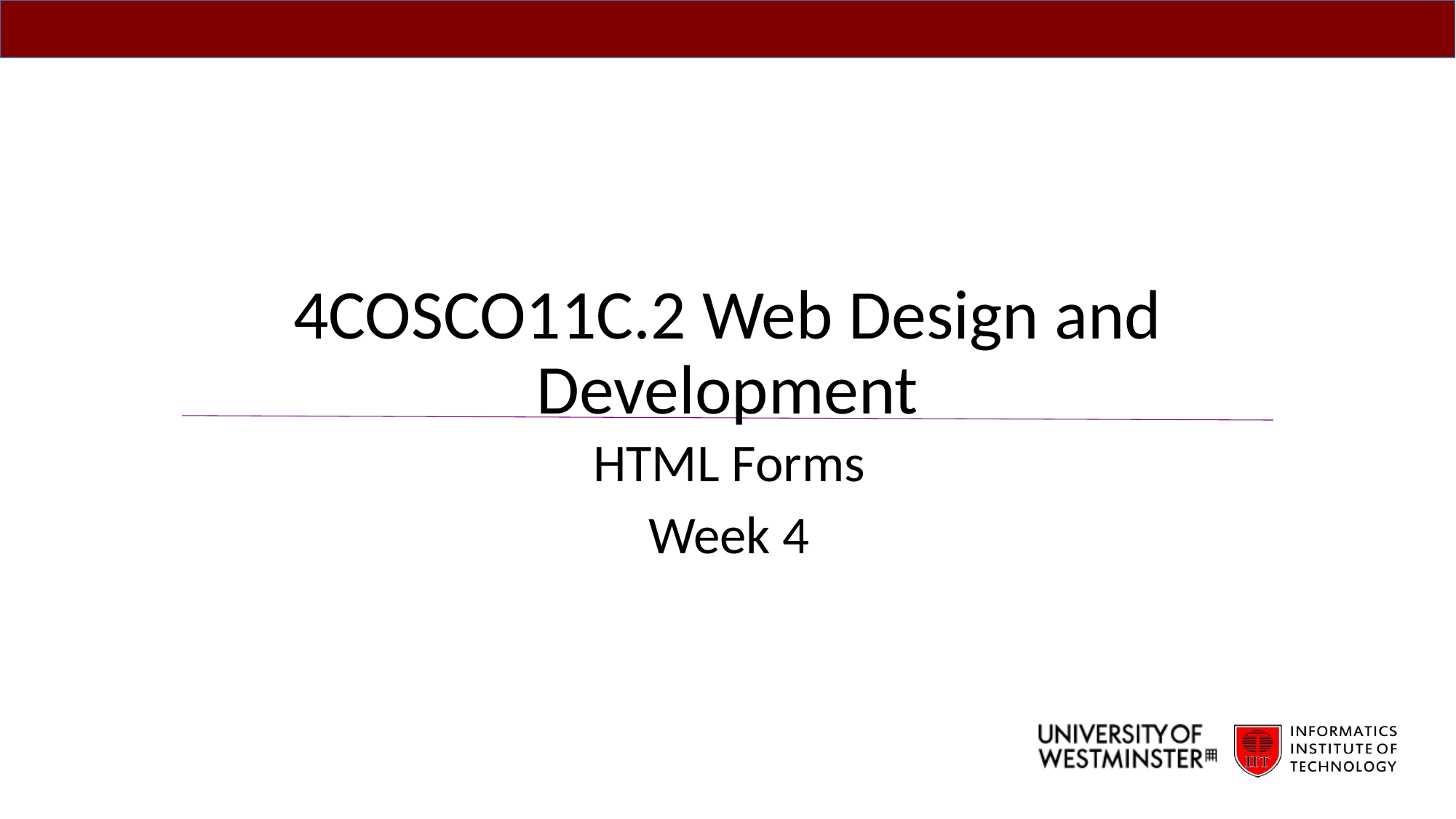

# 4COSCO11C.2 Web Design and Development
HTML Forms
Week 4